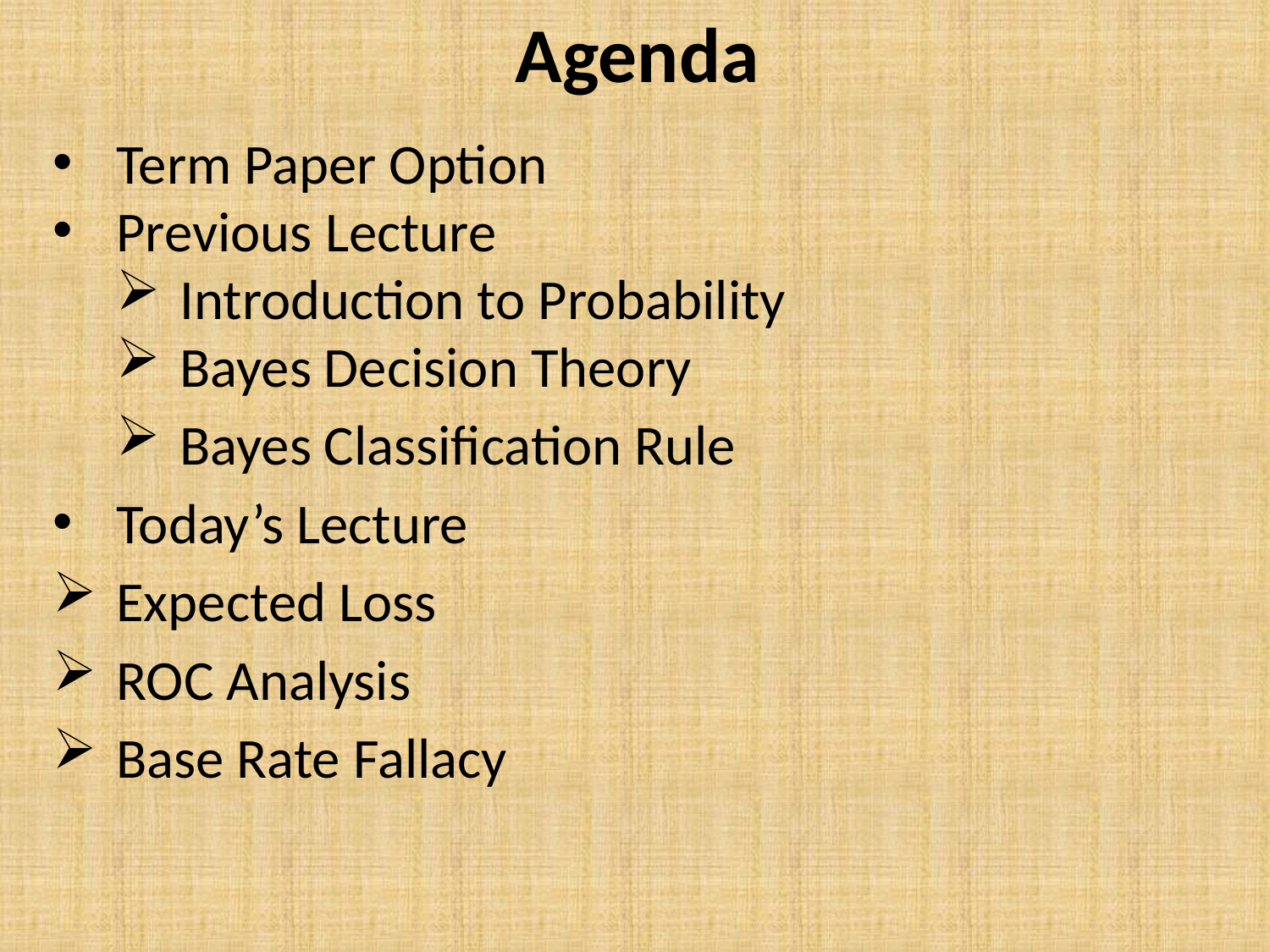

Agenda
Term Paper Option
Previous Lecture
Introduction to Probability
Bayes Decision Theory
Bayes Classification Rule
Today’s Lecture
Expected Loss
ROC Analysis
Base Rate Fallacy